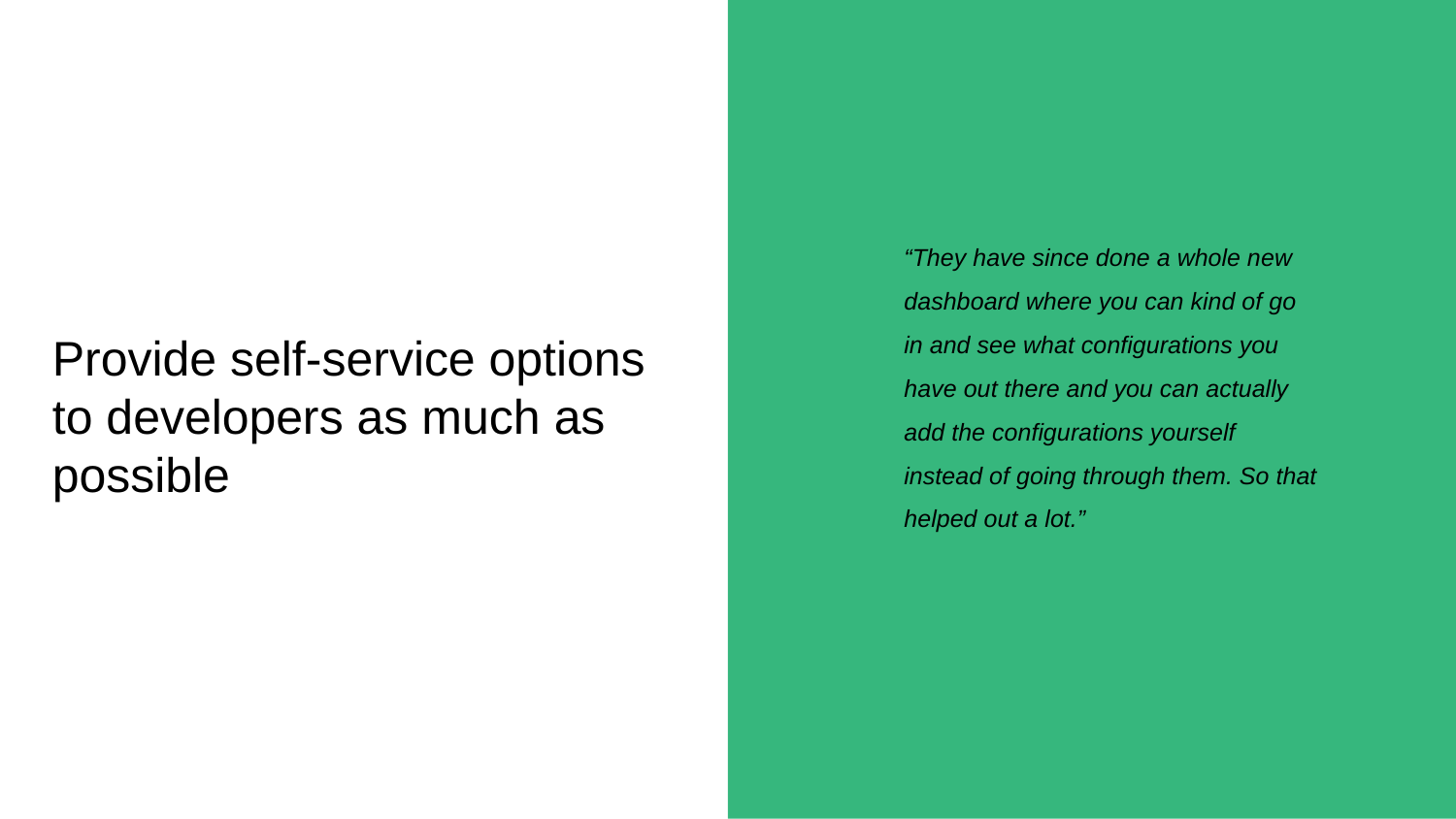

“They have since done a whole new dashboard where you can kind of go in and see what configurations you have out there and you can actually add the configurations yourself instead of going through them. So that helped out a lot.”

# Provide self-service options to developers as much as possible